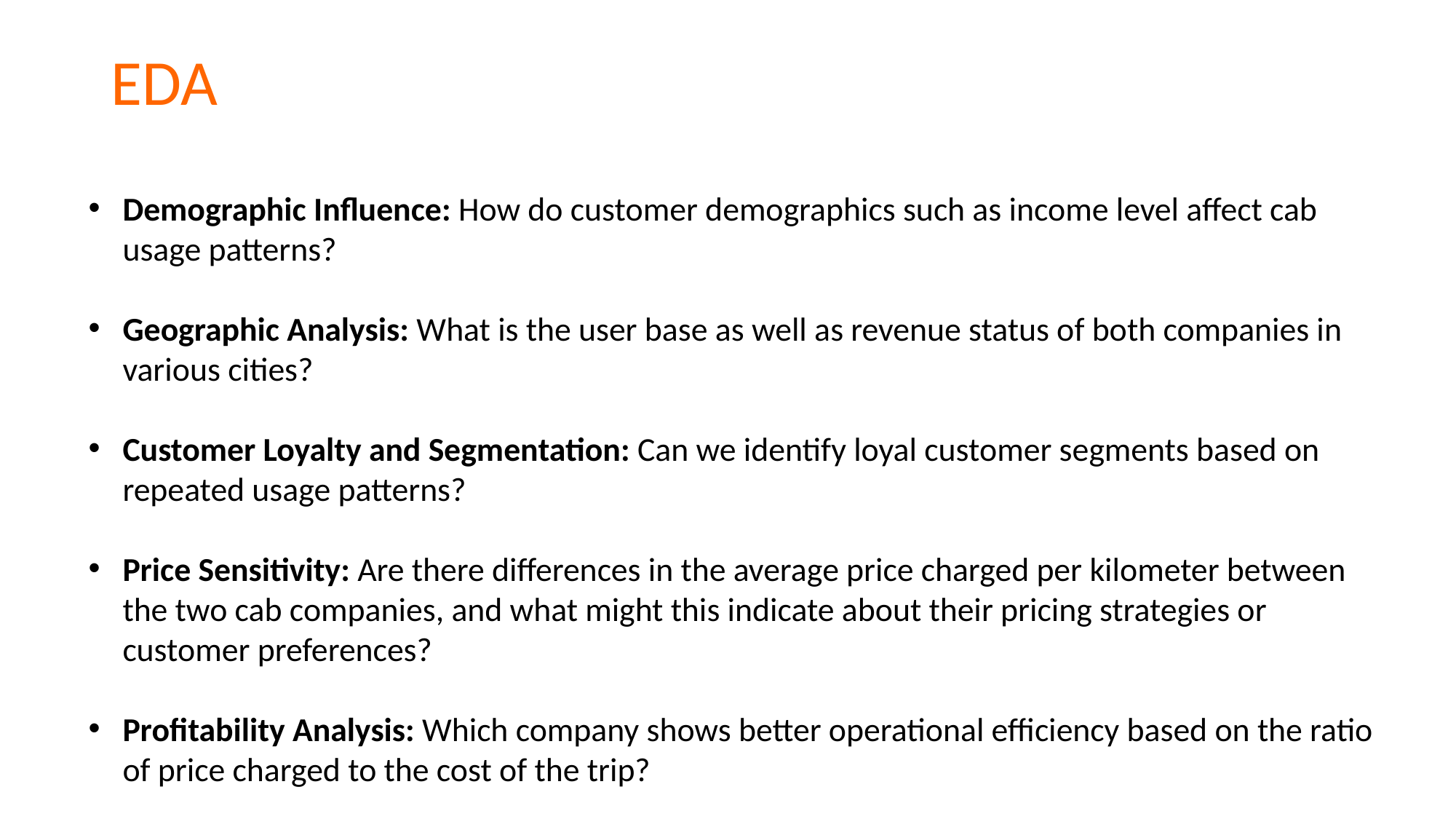

# EDA
Demographic Influence: How do customer demographics such as income level affect cab usage patterns?

Geographic Analysis: What is the user base as well as revenue status of both companies in various cities?

Customer Loyalty and Segmentation: Can we identify loyal customer segments based on repeated usage patterns?

Price Sensitivity: Are there differences in the average price charged per kilometer between the two cab companies, and what might this indicate about their pricing strategies or customer preferences?

Profitability Analysis: Which company shows better operational efficiency based on the ratio of price charged to the cost of the trip?